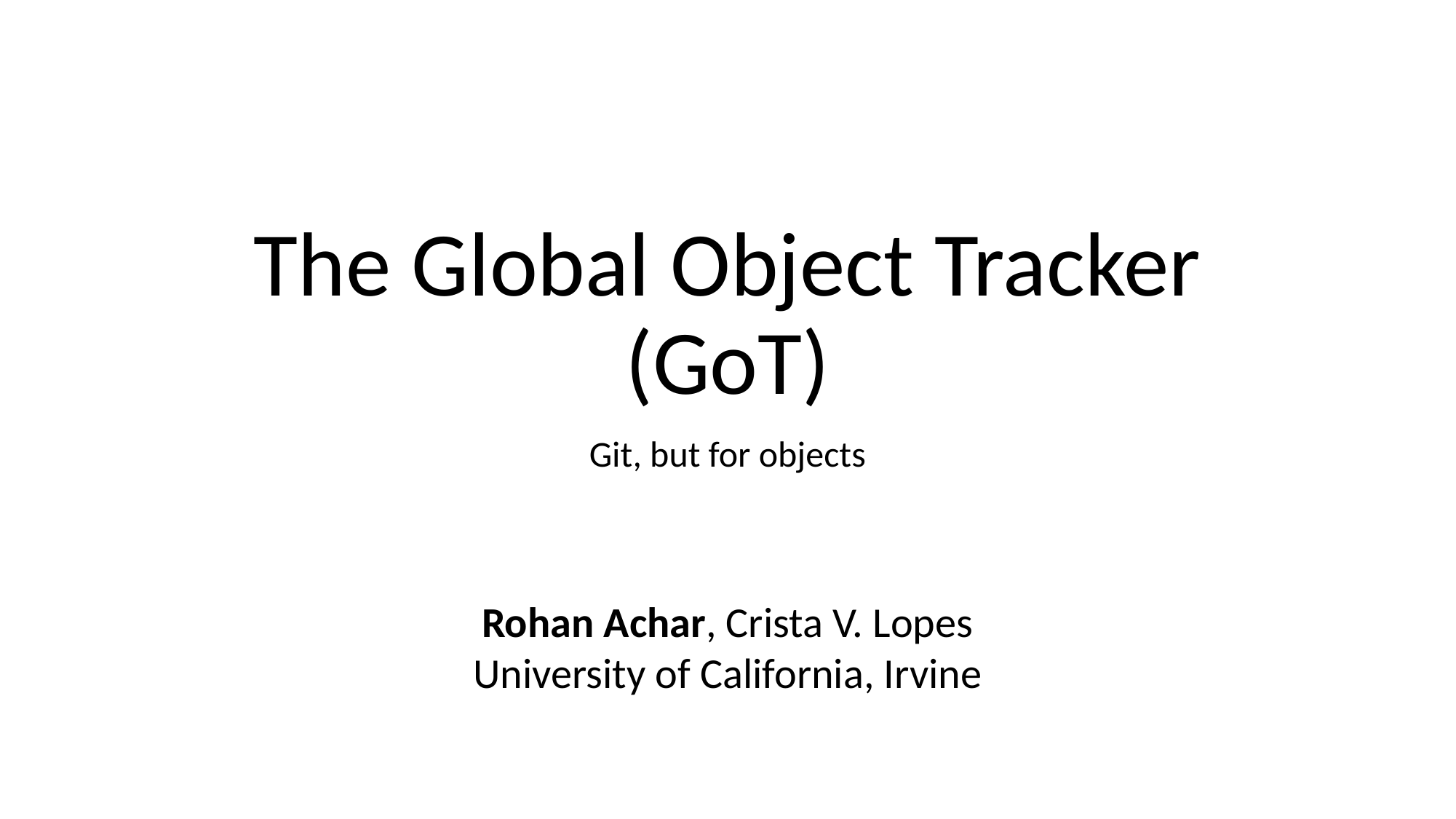

# The Global Object Tracker (GoT)
Git, but for objects
Rohan Achar, Crista V. Lopes
University of California, Irvine